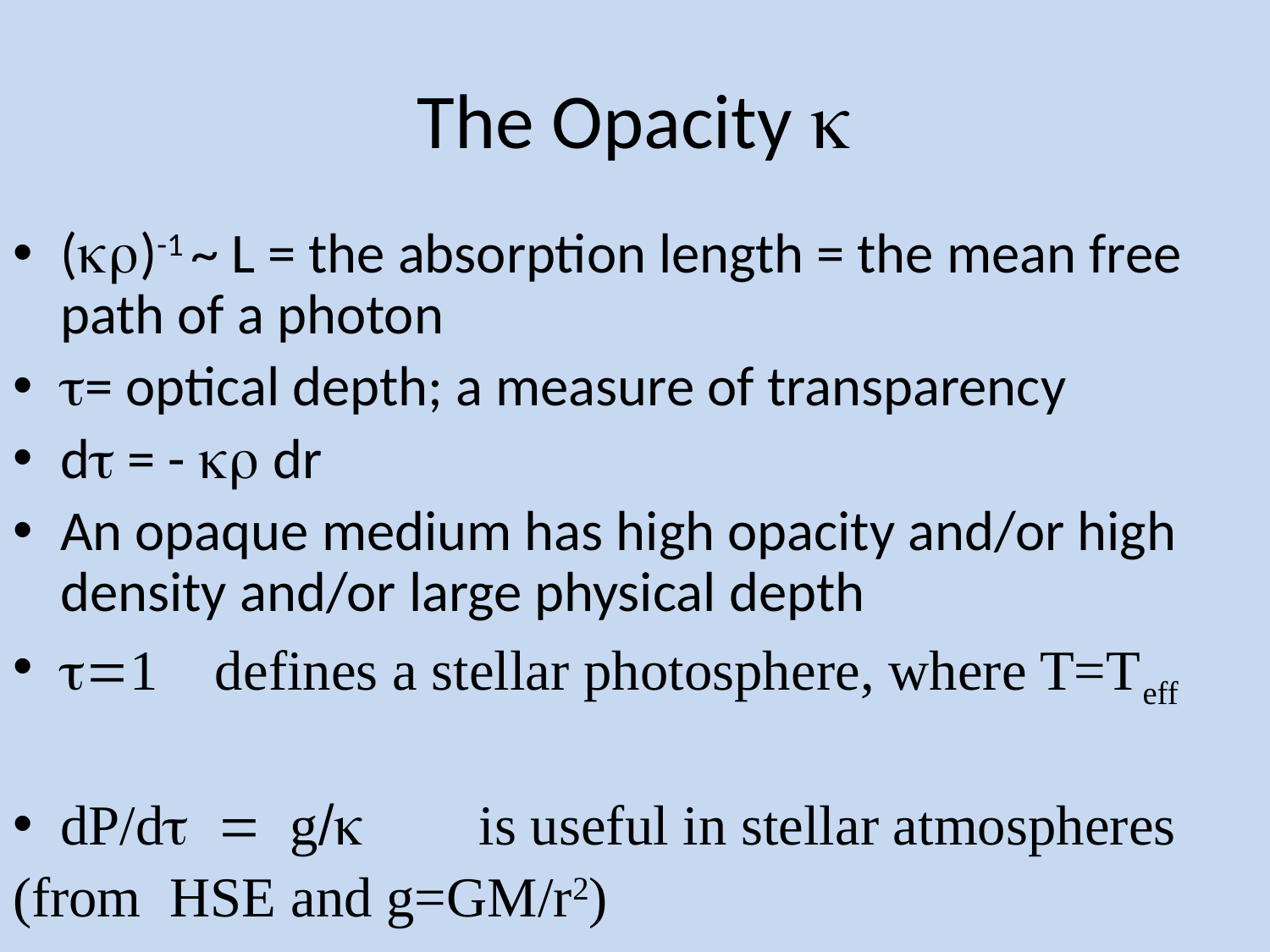

# The Opacity κ
(κρ)-1 ~ L = the absorption length = the mean free path of a photon
τ= optical depth; a measure of transparency
dτ = - κρ dr
An opaque medium has high opacity and/or high density and/or large physical depth
τ=1  defines a stellar photosphere, where T=Teff

dP/dτ = g/κ    is useful in stellar atmospheres
(from HSE and g=GM/r2)